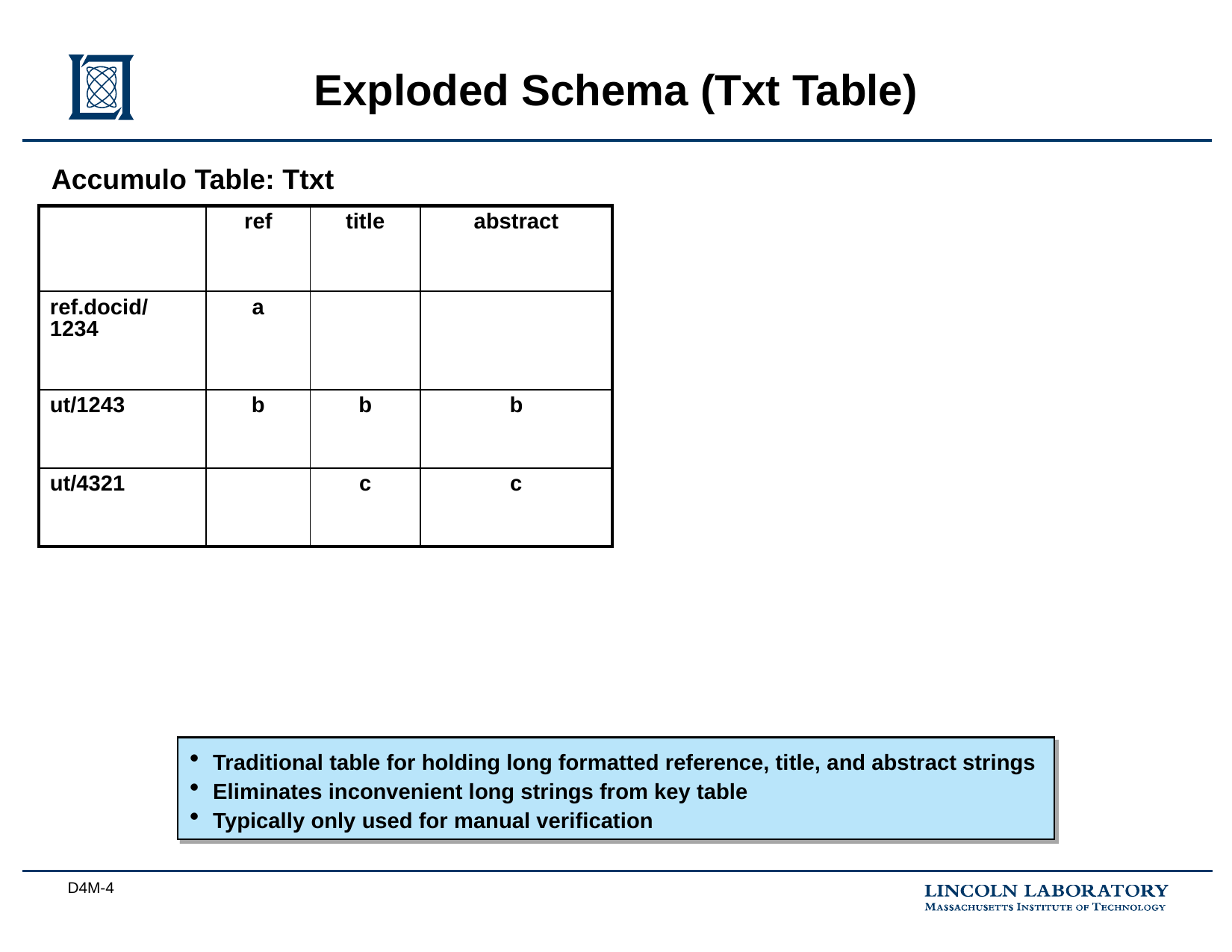

# Exploded Schema (Txt Table)
Accumulo Table: Ttxt
|  | ref | title | abstract |
| --- | --- | --- | --- |
| ref.docid/1234 | a |  |  |
| ut/1243 | b | b | b |
| ut/4321 |  | c | c |
Traditional table for holding long formatted reference, title, and abstract strings
Eliminates inconvenient long strings from key table
Typically only used for manual verification